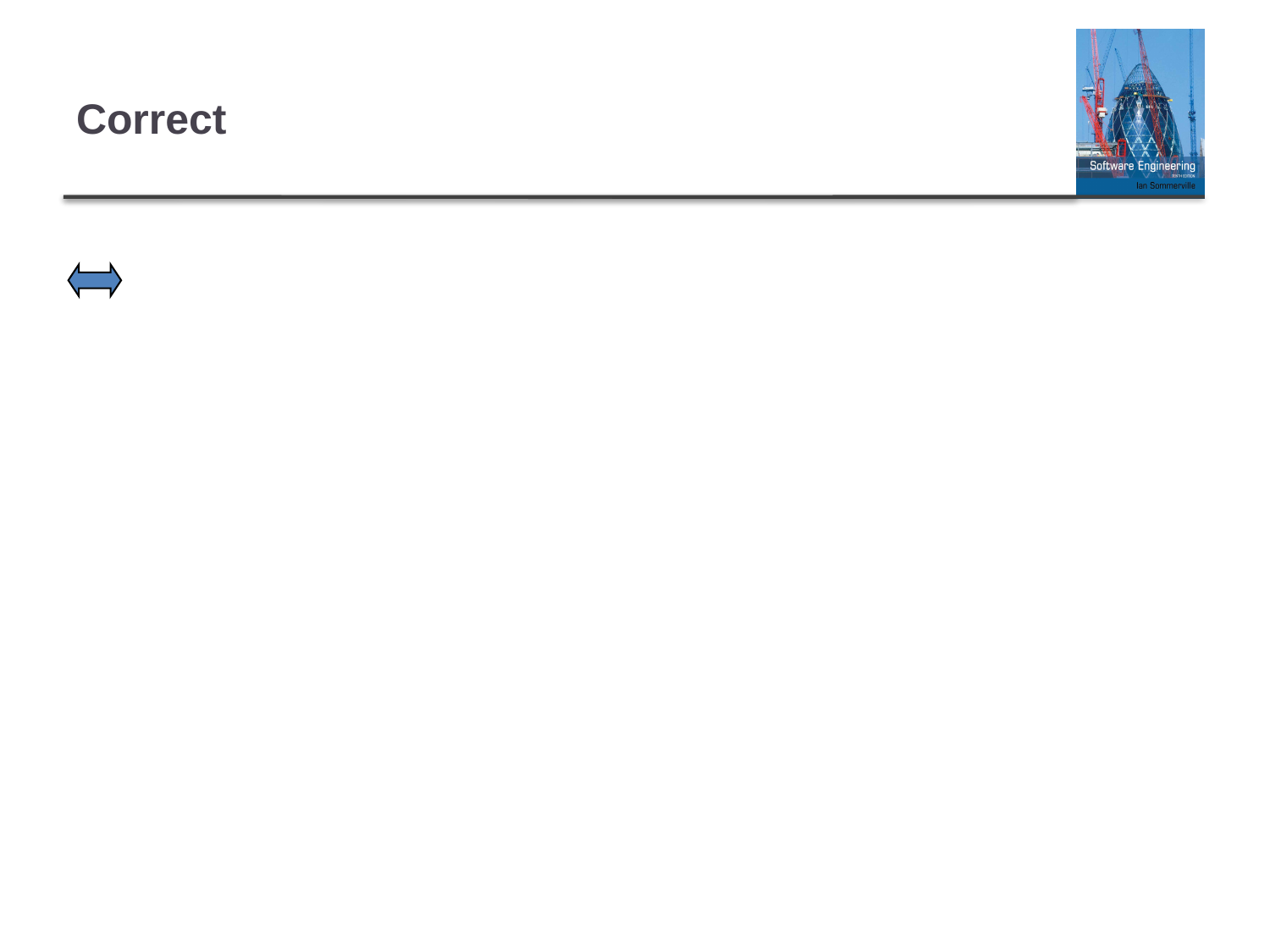

# Correct
	Every requirement stated in SRS should be one that the software shall meet.
Should be compared with applicable superior (higher-level) specification.
The customer or user can determine if the SRS correctly reflects the actual needs.
Traceability makes this procedure easier.